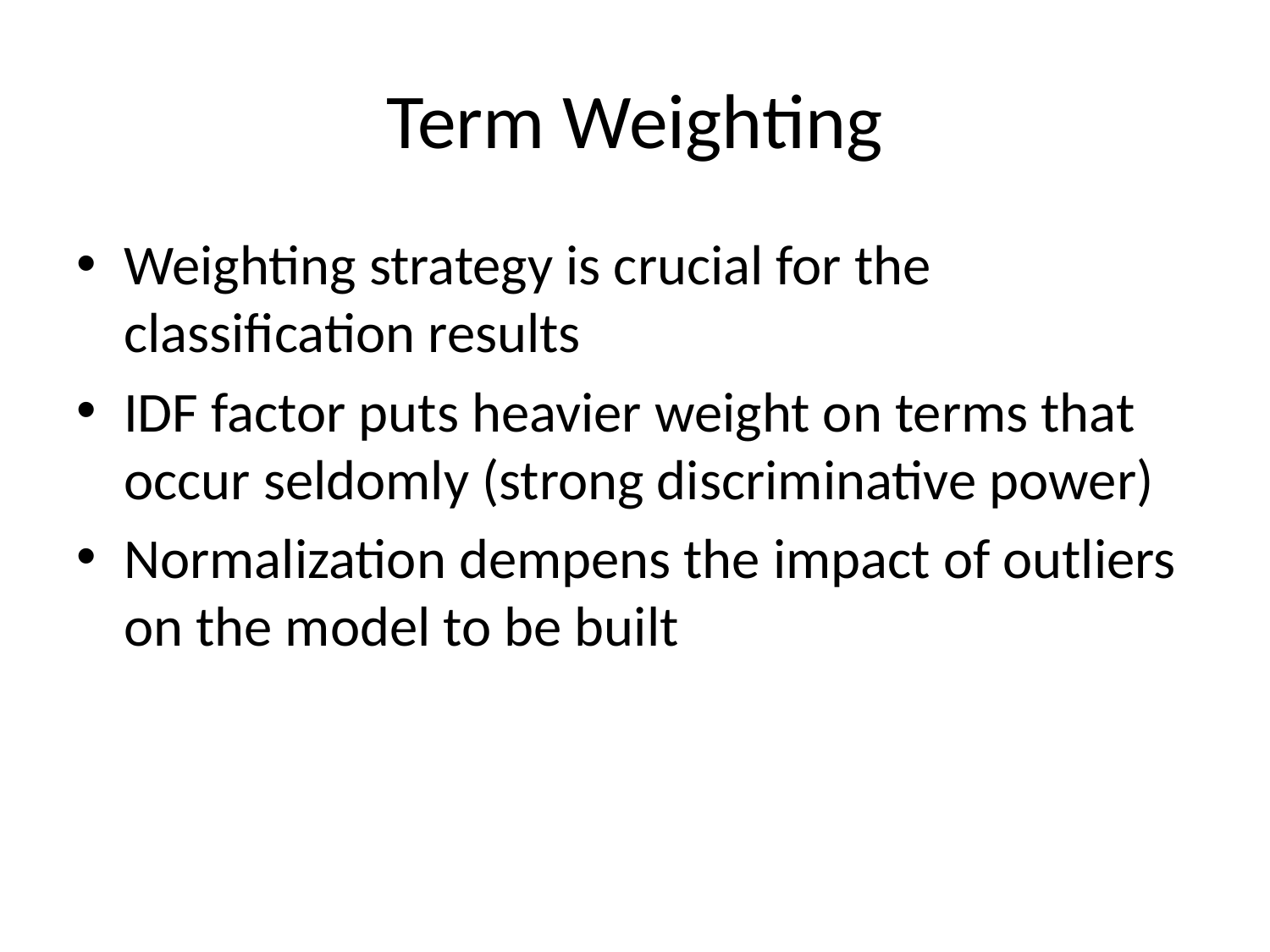

# Term Weighting
Weighting strategy is crucial for the classification results
IDF factor puts heavier weight on terms that occur seldomly (strong discriminative power)
Normalization dempens the impact of outliers on the model to be built